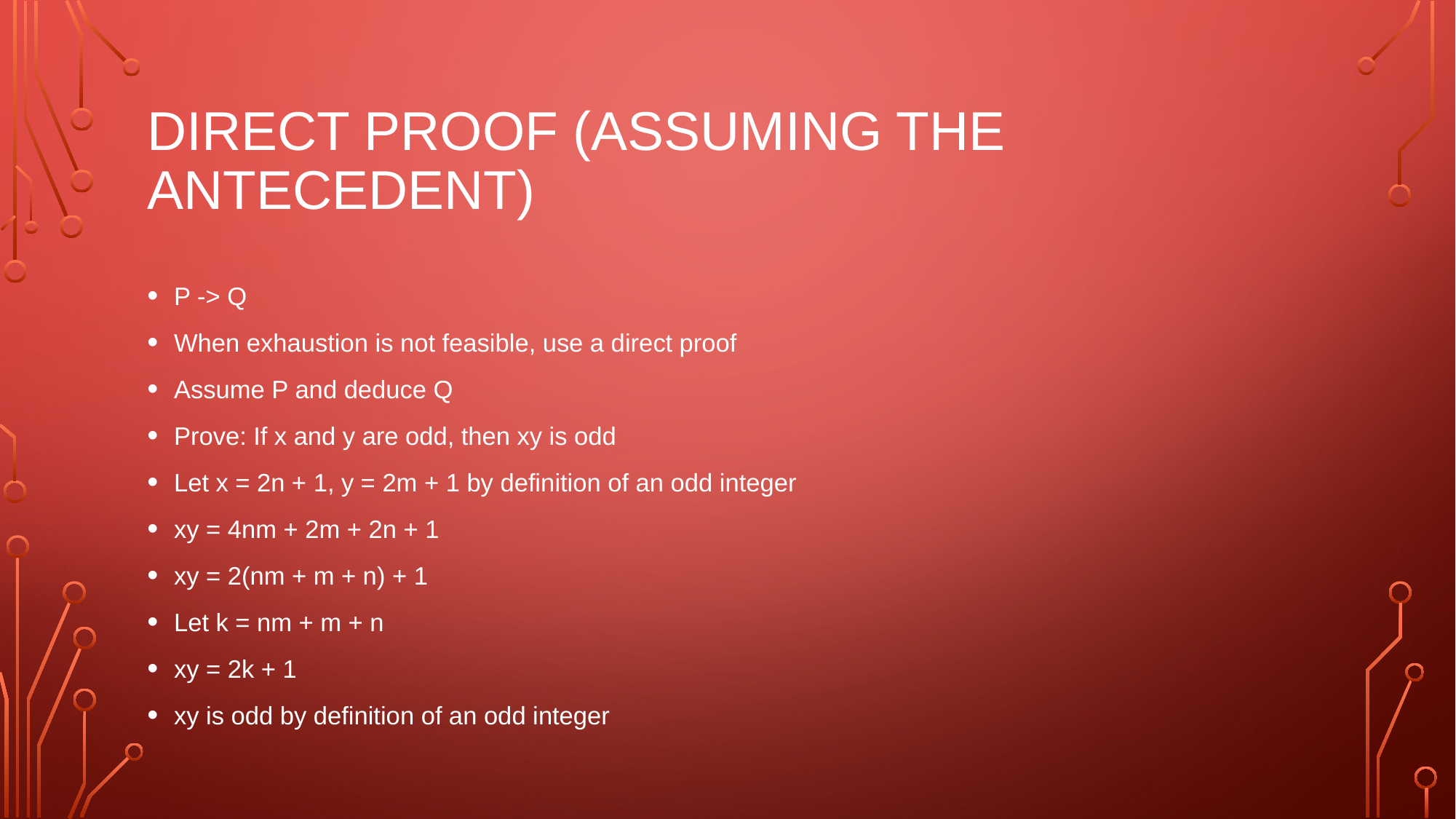

# Direct proof (Assuming the antecedent)
P -> Q
When exhaustion is not feasible, use a direct proof
Assume P and deduce Q
Prove: If x and y are odd, then xy is odd
Let x = 2n + 1, y = 2m + 1 by definition of an odd integer
xy = 4nm + 2m + 2n + 1
xy = 2(nm + m + n) + 1
Let k = nm + m + n
xy = 2k + 1
xy is odd by definition of an odd integer